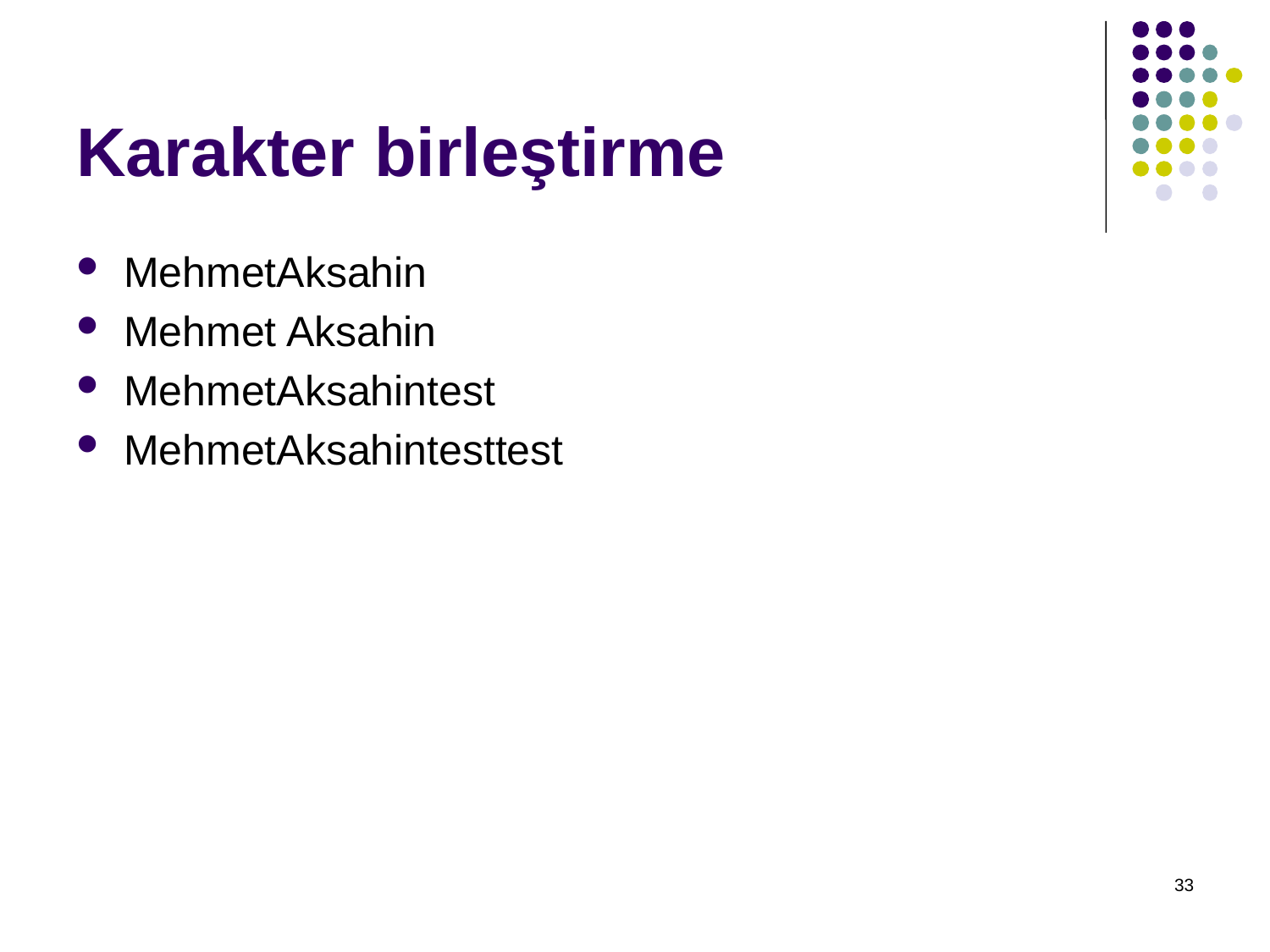

# Karakter birleştirme
MehmetAksahin
Mehmet Aksahin
MehmetAksahintest
MehmetAksahintesttest
33